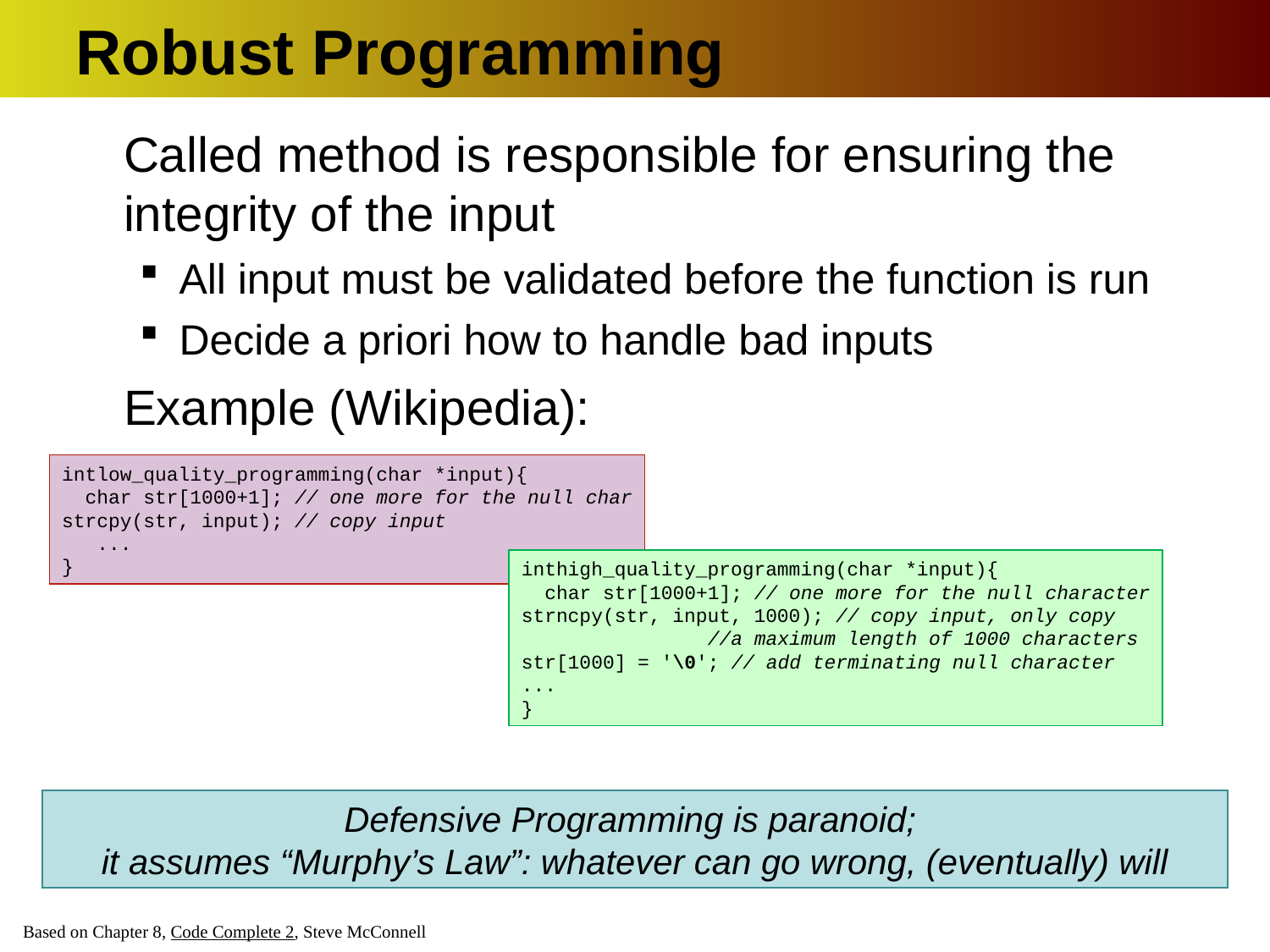

# Robust Programming
Called method is responsible for ensuring the integrity of the input
All input must be validated before the function is run
Decide a priori how to handle bad inputs
Example (Wikipedia):
intlow_quality_programming(char *input){
  char str[1000+1]; // one more for the null char
strcpy(str, input); // copy input
   ...
}
inthigh_quality_programming(char *input){
  char str[1000+1]; // one more for the null character
strncpy(str, input, 1000); // copy input, only copy
                //a maximum length of 1000 characters
str[1000] = '\0'; // add terminating null character
...
}
Defensive Programming is paranoid;
it assumes “Murphy’s Law”: whatever can go wrong, (eventually) will
Based on Chapter 8, Code Complete 2, Steve McConnell